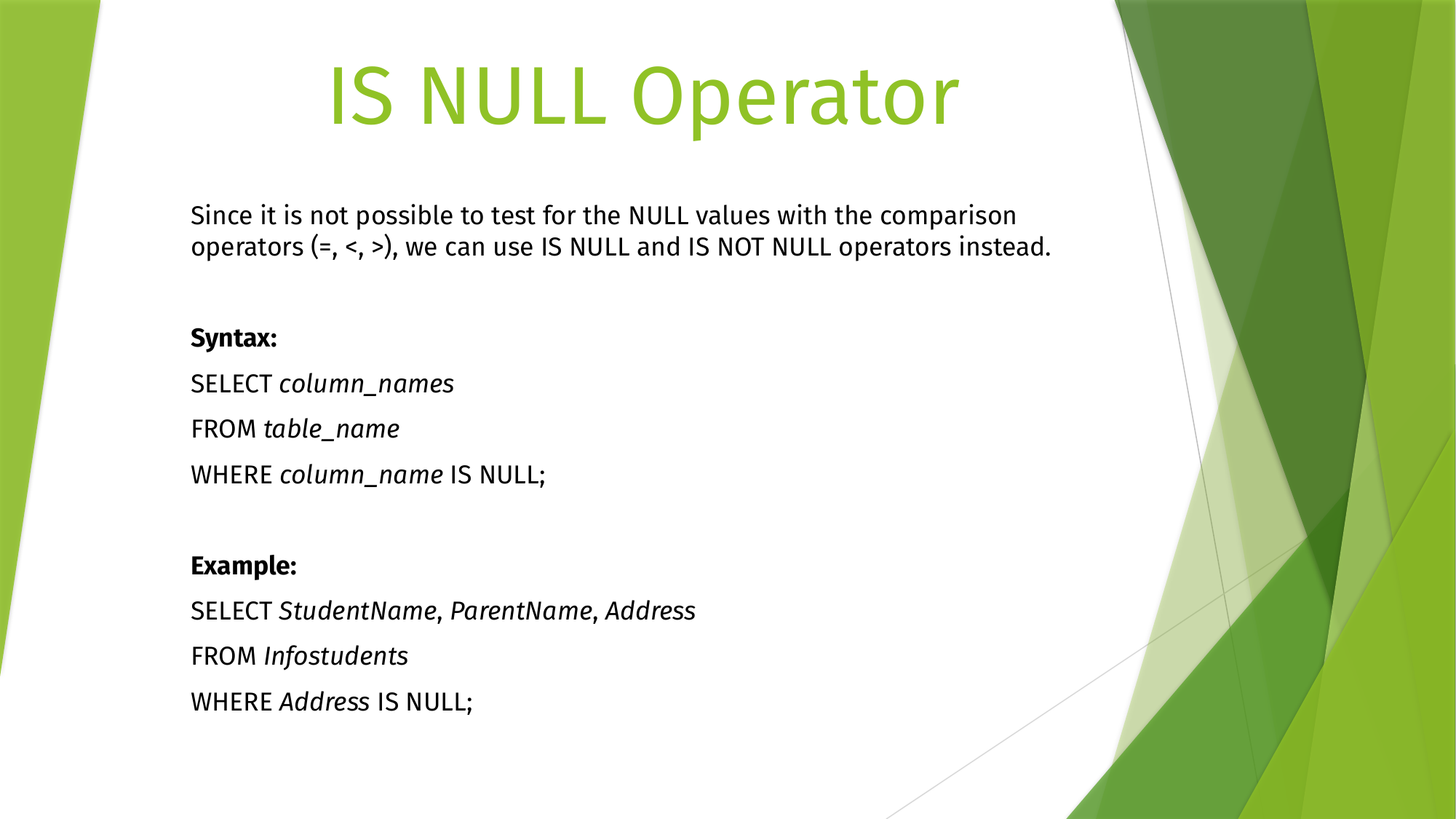

# IS NULL Operator
Since it is not possible to test for the NULL values with the comparison operators (=, <, >), we can use IS NULL and IS NOT NULL operators instead.

Syntax:
SELECT column_names
FROM table_name
WHERE column_name IS NULL;

Example:
SELECT StudentName, ParentName, Address
FROM Infostudents
WHERE Address IS NULL;